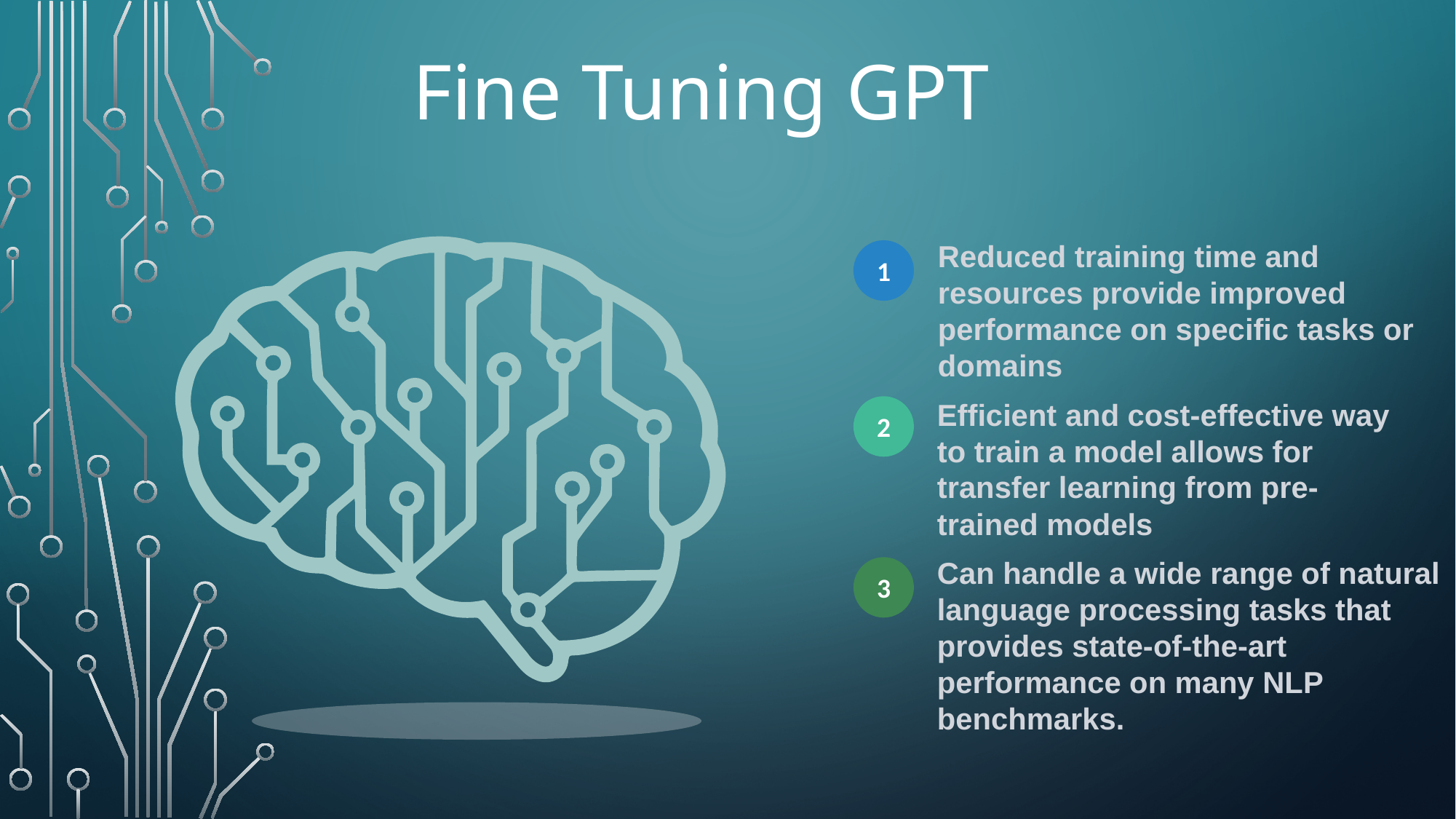

Fine Tuning GPT
Reduced training time and resources provide improved performance on specific tasks or domains

1
Efficient and cost-effective way to train a model allows for transfer learning from pre-trained models

2
Can handle a wide range of natural language processing tasks that provides state-of-the-art performance on many NLP benchmarks.

3